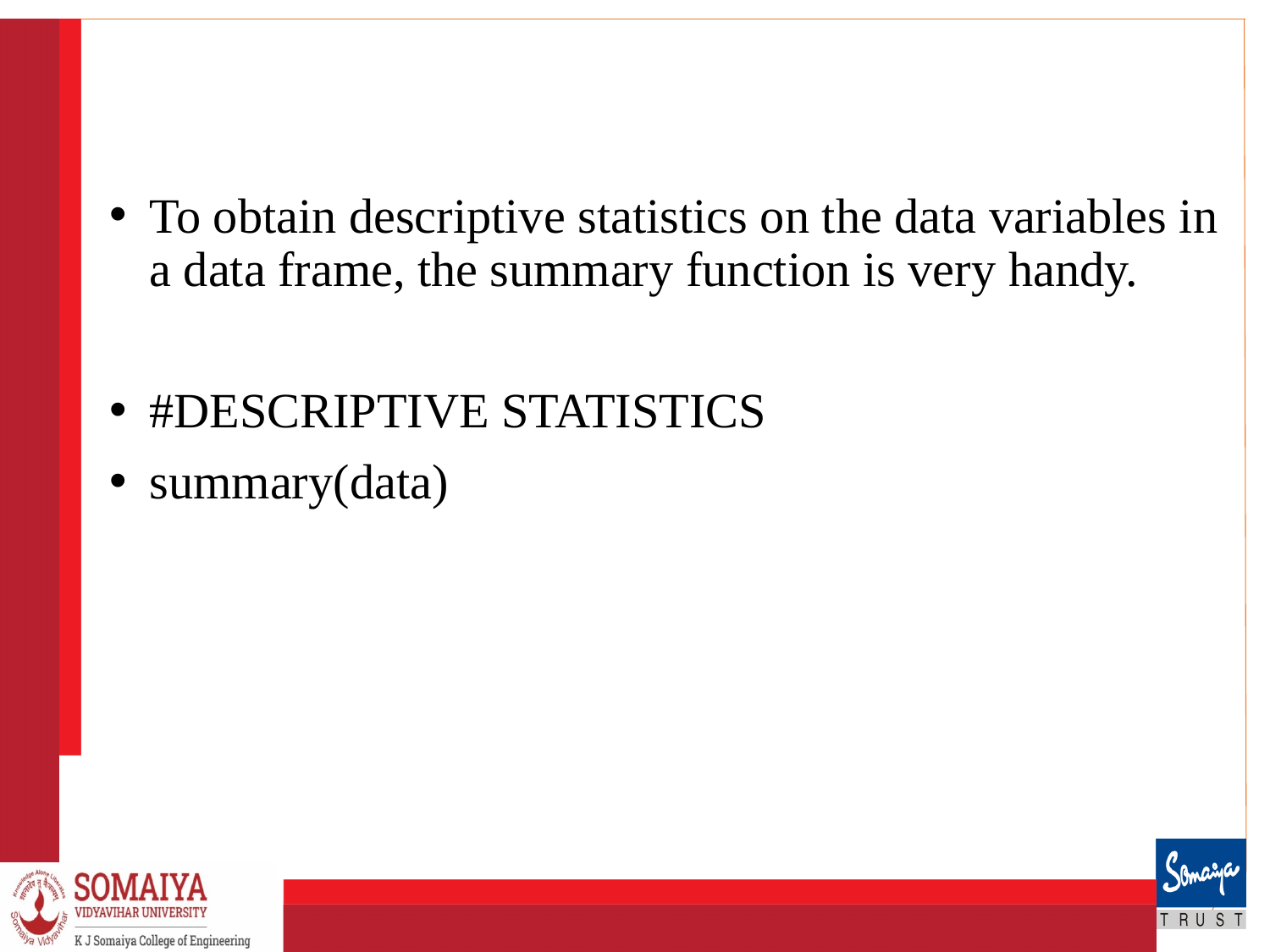

#
To obtain descriptive statistics on the data variables in a data frame, the summary function is very handy.

#DESCRIPTIVE STATISTICS
summary(data)